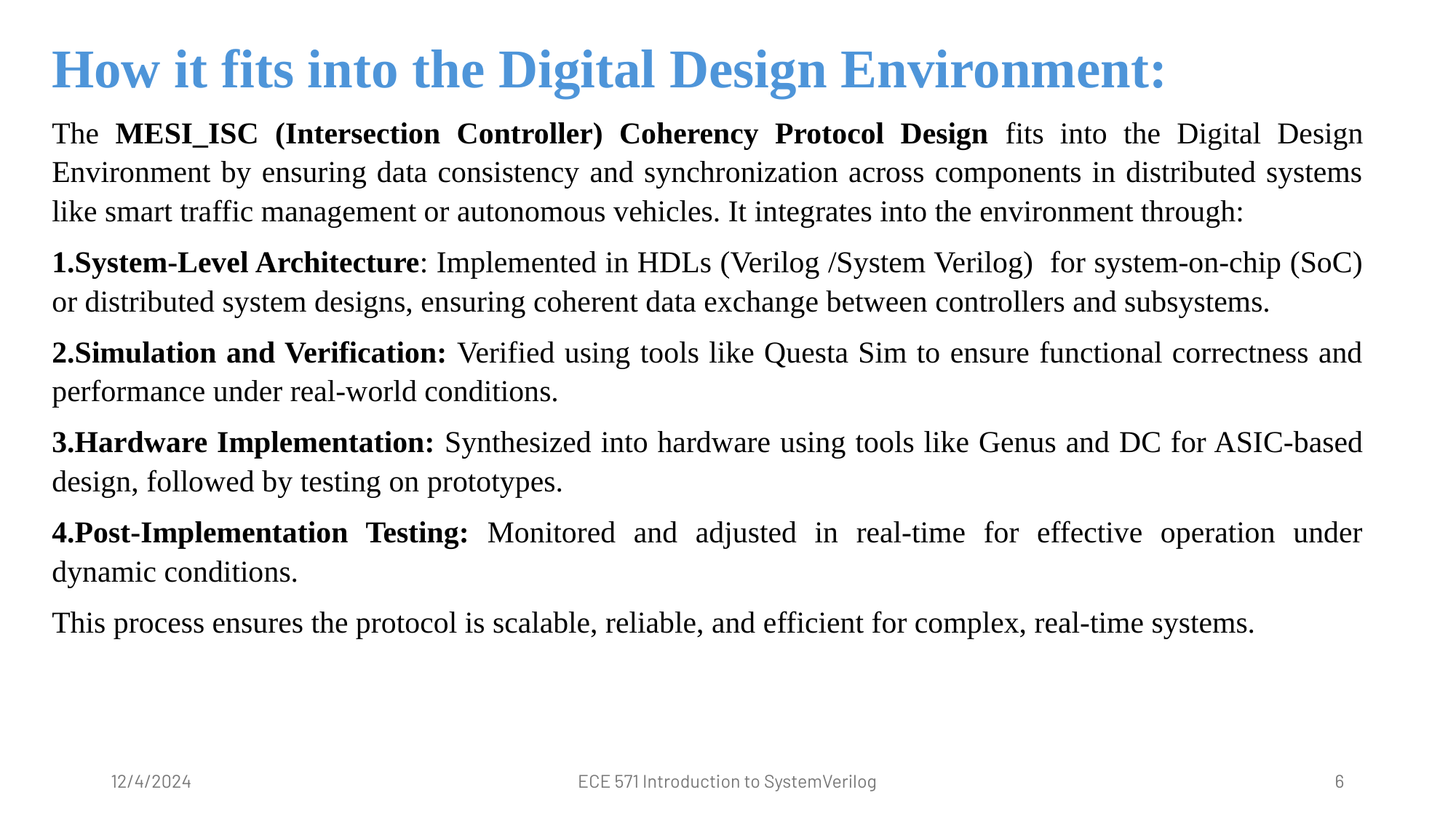

How it fits into the Digital Design Environment:
The MESI_ISC (Intersection Controller) Coherency Protocol Design fits into the Digital Design Environment by ensuring data consistency and synchronization across components in distributed systems like smart traffic management or autonomous vehicles. It integrates into the environment through:
System-Level Architecture: Implemented in HDLs (Verilog /System Verilog)  for system-on-chip (SoC) or distributed system designs, ensuring coherent data exchange between controllers and subsystems.
Simulation and Verification: Verified using tools like Questa Sim to ensure functional correctness and performance under real-world conditions.
Hardware Implementation: Synthesized into hardware using tools like Genus and DC for ASIC-based design, followed by testing on prototypes.
Post-Implementation Testing: Monitored and adjusted in real-time for effective operation under dynamic conditions.
This process ensures the protocol is scalable, reliable, and efficient for complex, real-time systems.

12/4/2024
ECE 571 Introduction to SystemVerilog
6